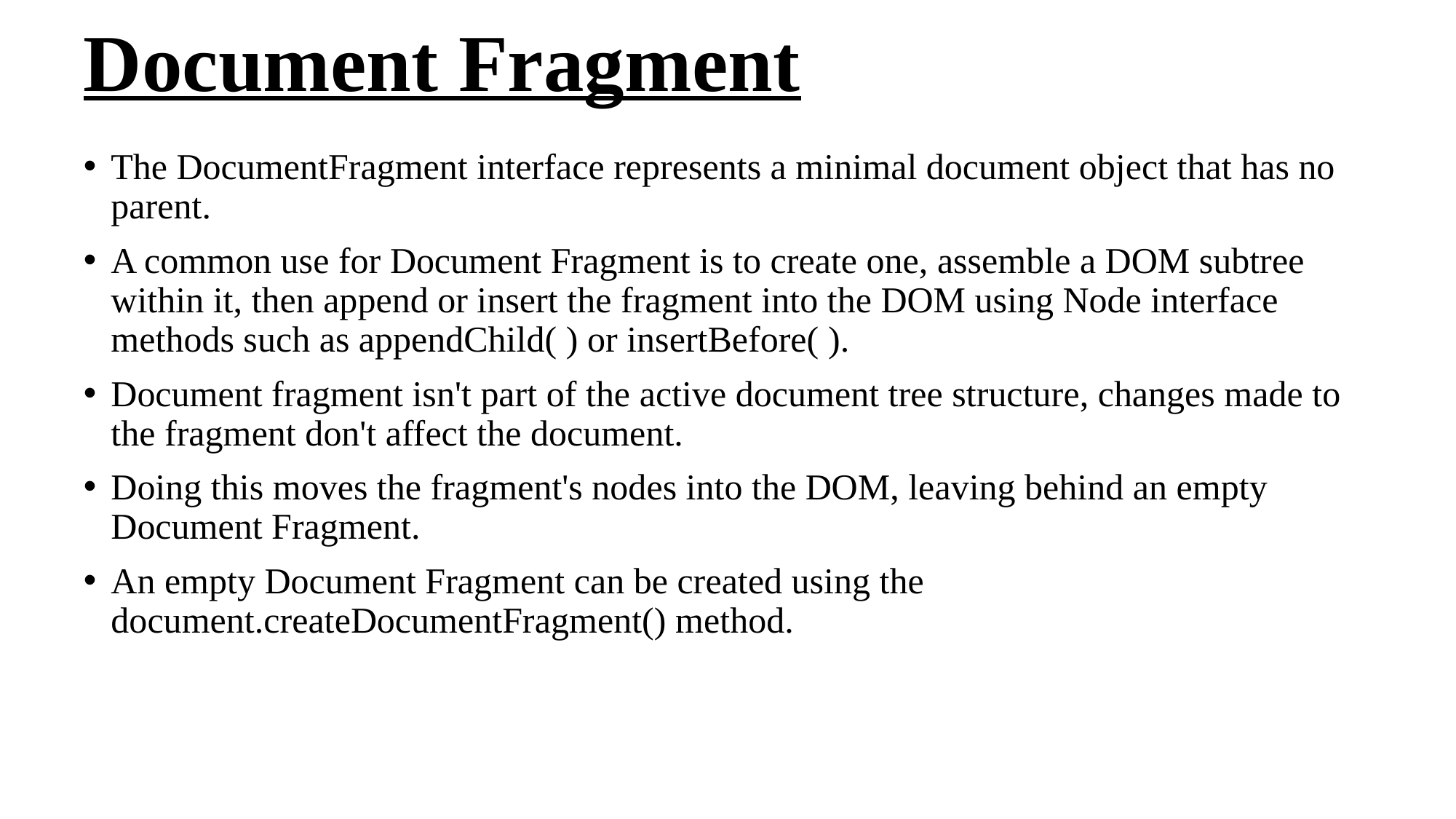

# Document Fragment
The DocumentFragment interface represents a minimal document object that has no parent.
A common use for Document Fragment is to create one, assemble a DOM subtree within it, then append or insert the fragment into the DOM using Node interface methods such as appendChild( ) or insertBefore( ).
Document fragment isn't part of the active document tree structure, changes made to the fragment don't affect the document.
Doing this moves the fragment's nodes into the DOM, leaving behind an empty Document Fragment.
An empty Document Fragment can be created using the document.createDocumentFragment() method.